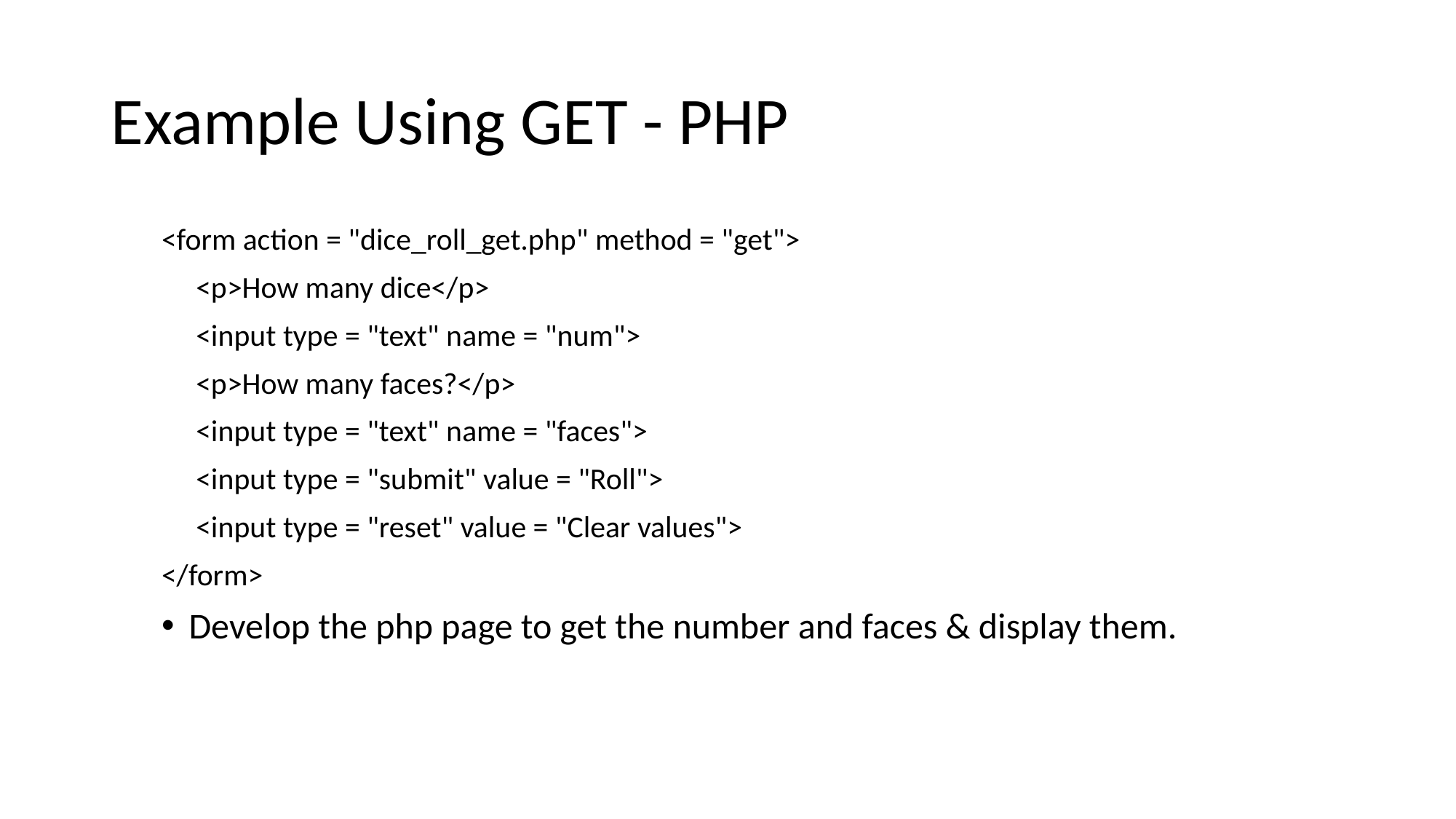

# Example Using GET - PHP
<form action = "dice_roll_get.php" method = "get">
     <p>How many dice</p>
     <input type = "text" name = "num">
     <p>How many faces?</p>
     <input type = "text" name = "faces">
     <input type = "submit" value = "Roll">
     <input type = "reset" value = "Clear values">
</form>
Develop the php page to get the number and faces & display them.